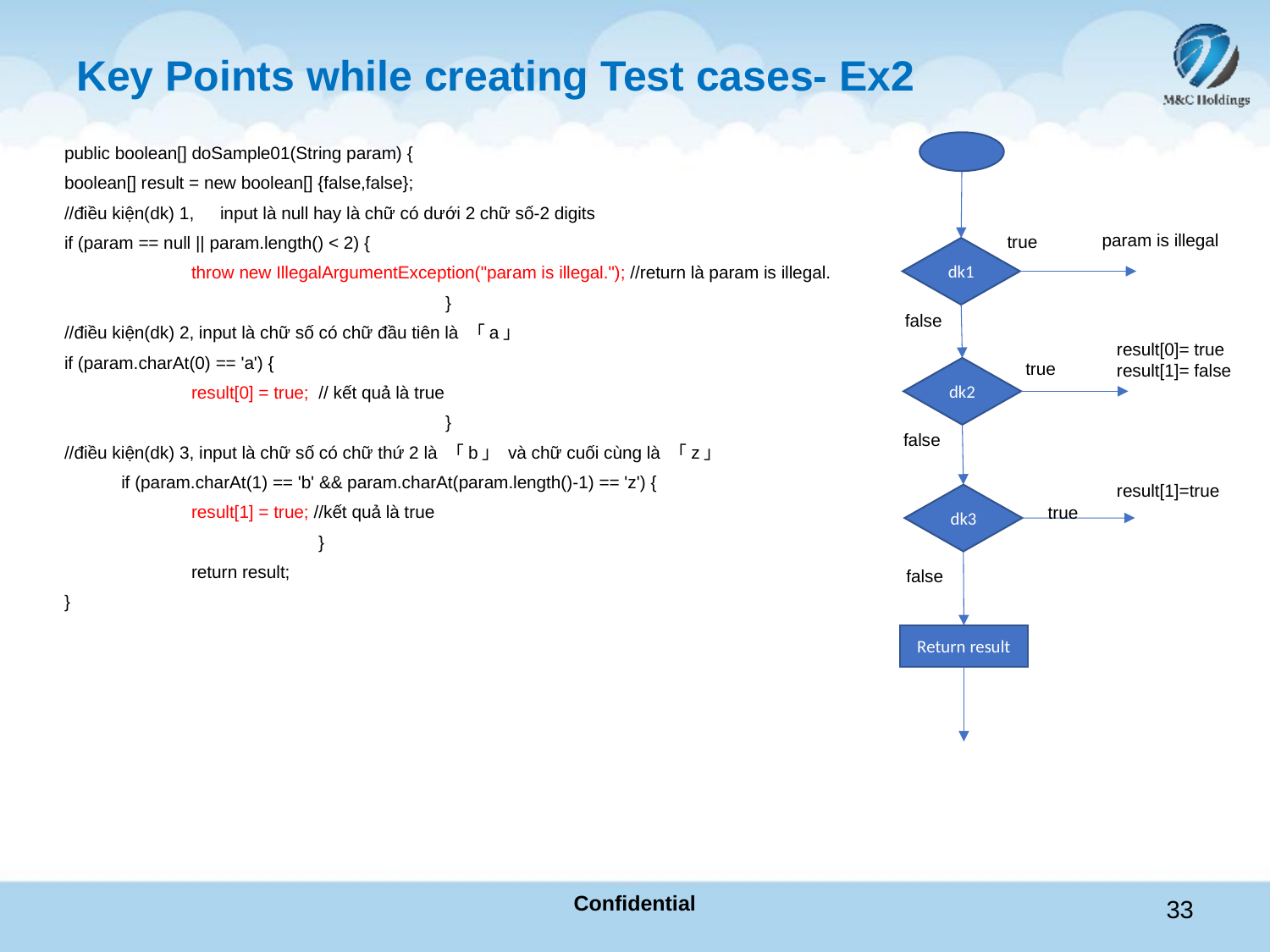

# Key Points while creating Test cases- Ex2

param is illegal
true
dk1
false
result[0]= true
result[1]= false
true
dk2
false
result[1]=true
dk3
true
false
Return result
public boolean[] doSample01(String param) {
boolean[] result = new boolean[] {false,false};
//điều kiện(dk) 1,　input là null hay là chữ có dưới 2 chữ số-2 digits
if (param == null || param.length() < 2) {
	throw new IllegalArgumentException("param is illegal."); //return là param is illegal.
			}
//điều kiện(dk) 2, input là chữ số có chữ đầu tiên là 「a」
if (param.charAt(0) == 'a') {
	result[0] = true;  // kết quả là true
			}
//điều kiện(dk) 3, input là chữ số có chữ thứ 2 là 「b」 và chữ cuối cùng là 「z」
　　　if (param.charAt(1) == 'b' && param.charAt(param.length()-1) == 'z') {
	result[1] = true; //kết quả là true
		}
	return result;
}
Confidential
33